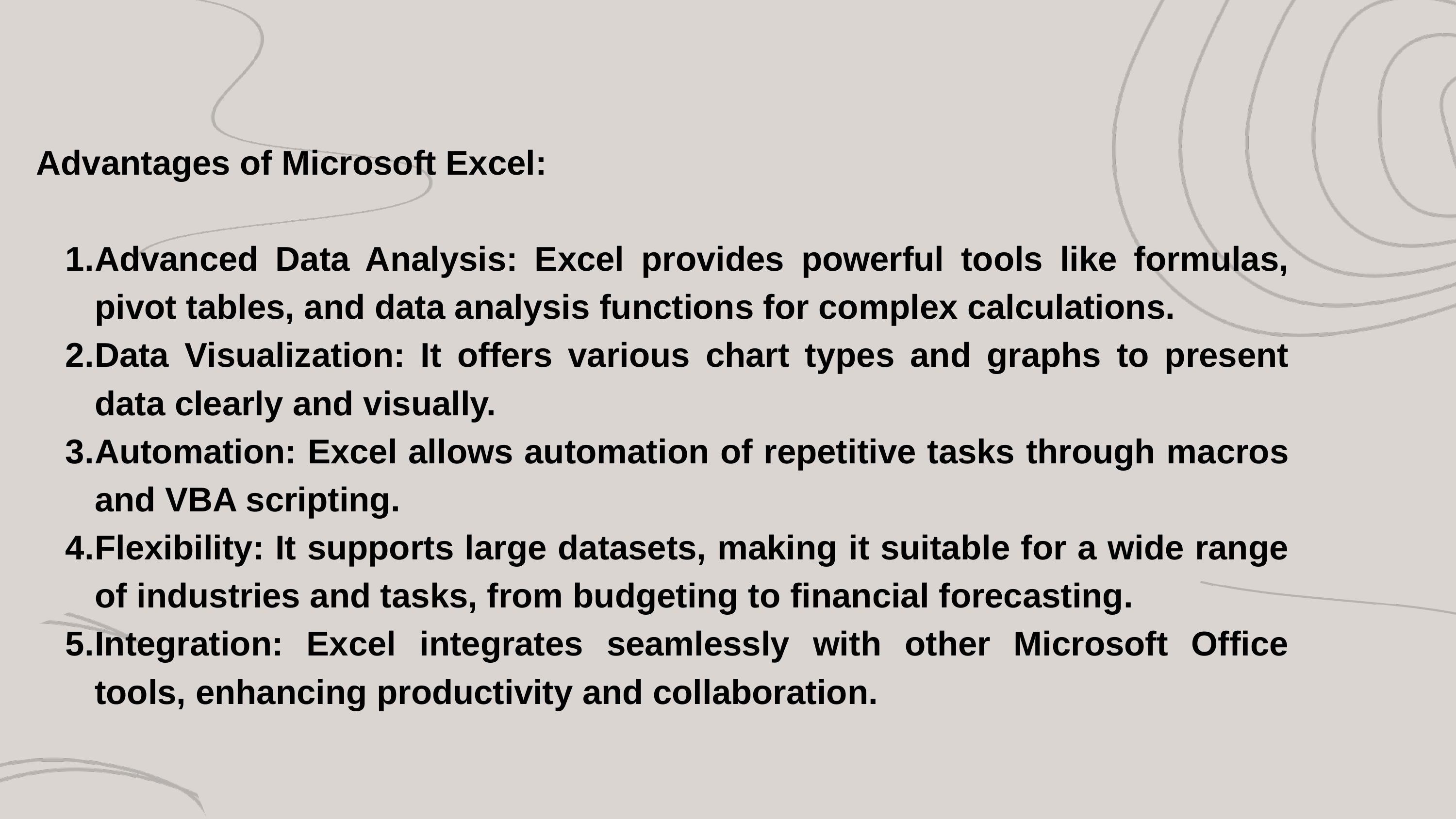

Advantages of Microsoft Excel:

Advanced Data Analysis: Excel provides powerful tools like formulas, pivot tables, and data analysis functions for complex calculations.
Data Visualization: It offers various chart types and graphs to present data clearly and visually.
Automation: Excel allows automation of repetitive tasks through macros and VBA scripting.
Flexibility: It supports large datasets, making it suitable for a wide range of industries and tasks, from budgeting to financial forecasting.
Integration: Excel integrates seamlessly with other Microsoft Office tools, enhancing productivity and collaboration.